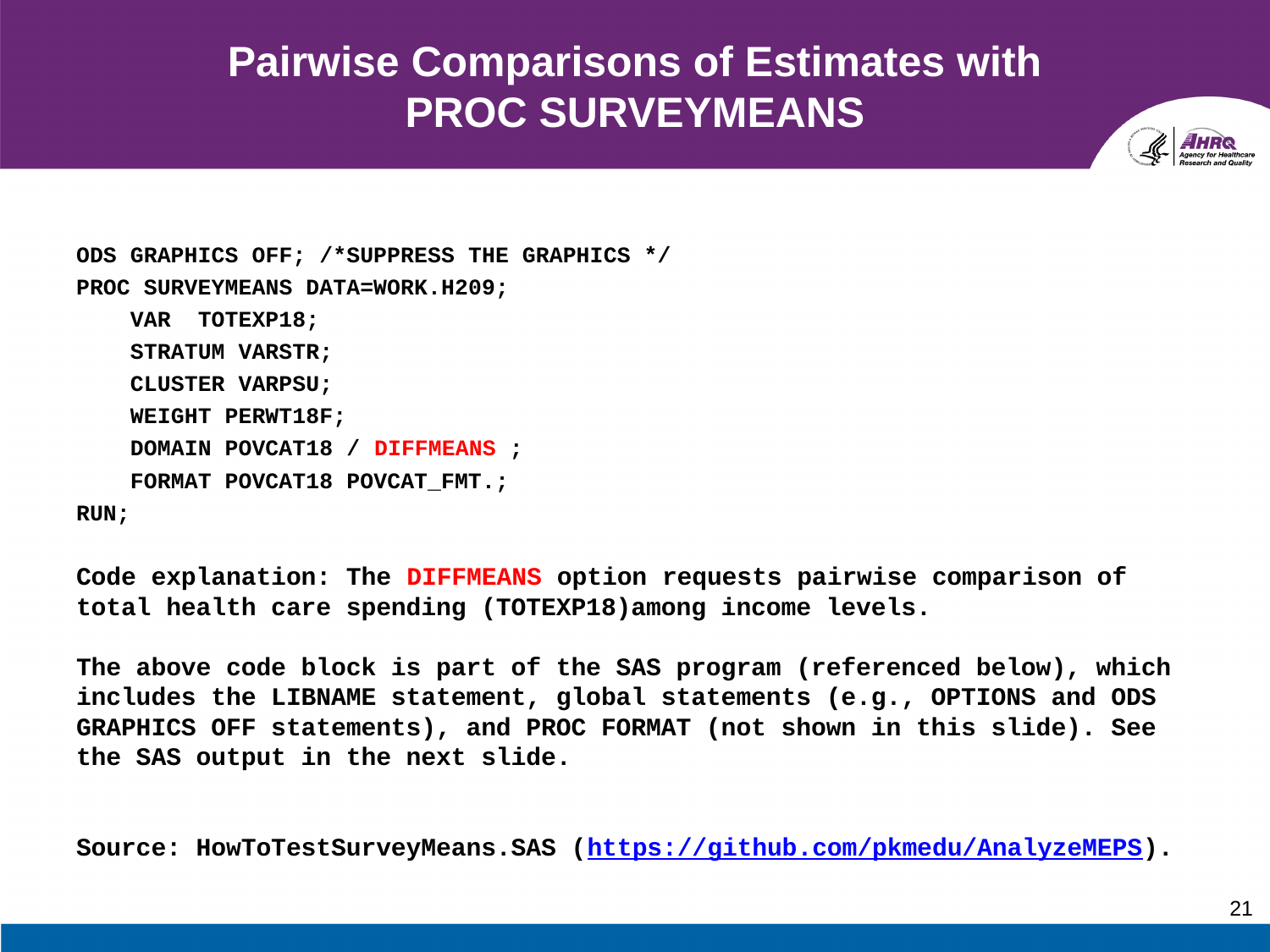

# Pairwise Comparisons of Estimates with PROC SURVEYMEANS
ODS GRAPHICS OFF; /*SUPPRESS THE GRAPHICS */
PROC SURVEYMEANS DATA=WORK.H209;
    VAR  TOTEXP18;
    STRATUM VARSTR;
    CLUSTER VARPSU;
    WEIGHT PERWT18F;
    DOMAIN POVCAT18 / DIFFMEANS ;
    FORMAT POVCAT18 POVCAT_FMT.;
RUN;

Code explanation: The DIFFMEANS option requests pairwise comparison of total health care spending (TOTEXP18)among income levels.

The above code block is part of the SAS program (referenced below), which includes the LIBNAME statement, global statements (e.g., OPTIONS and ODS GRAPHICS OFF statements), and PROC FORMAT (not shown in this slide). See the SAS output in the next slide.

Source: HowToTestSurveyMeans.SAS (https://github.com/pkmedu/AnalyzeMEPS).

21